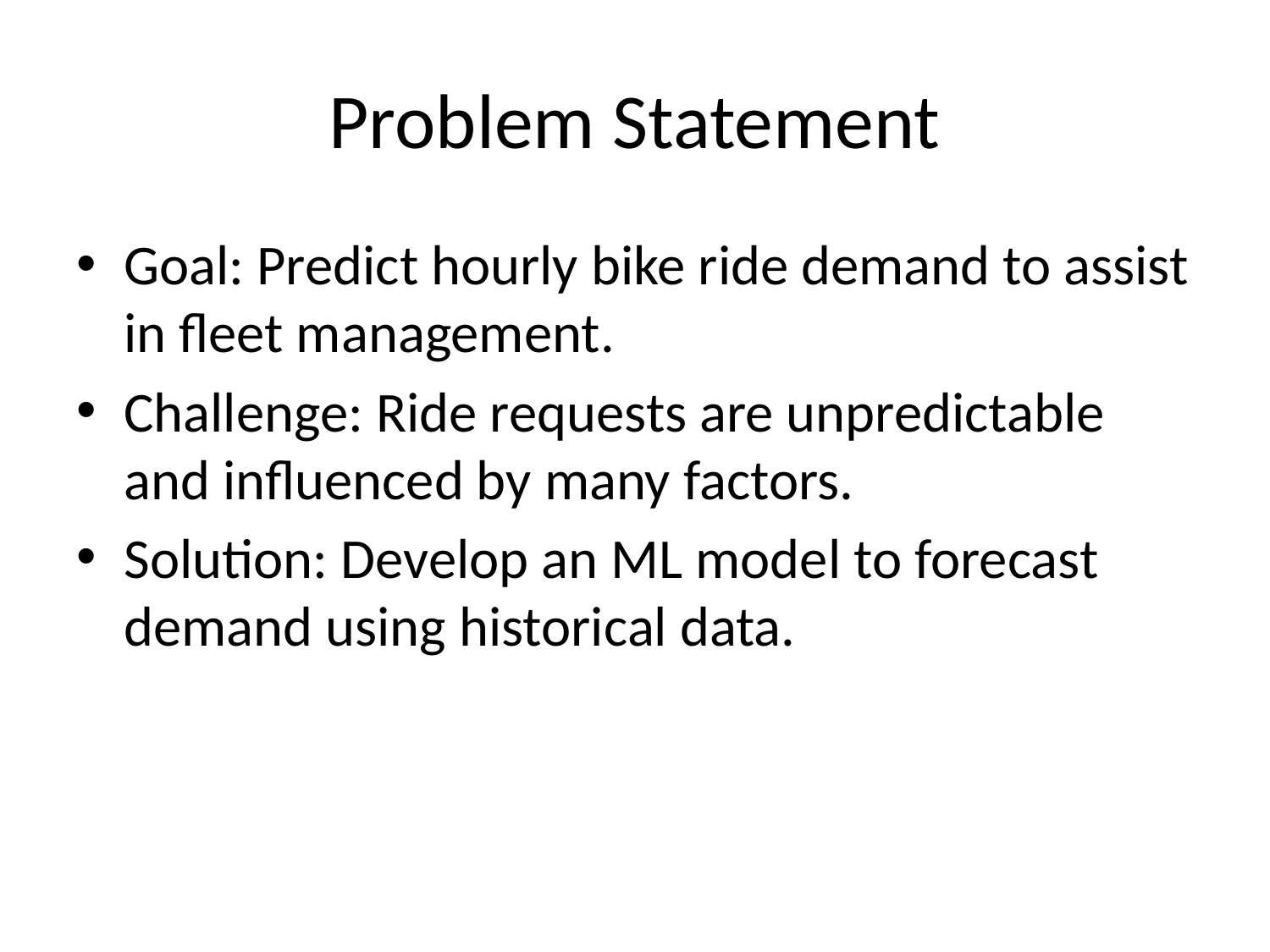

# Problem Statement
Goal: Predict hourly bike ride demand to assist in fleet management.
Challenge: Ride requests are unpredictable and influenced by many factors.
Solution: Develop an ML model to forecast demand using historical data.